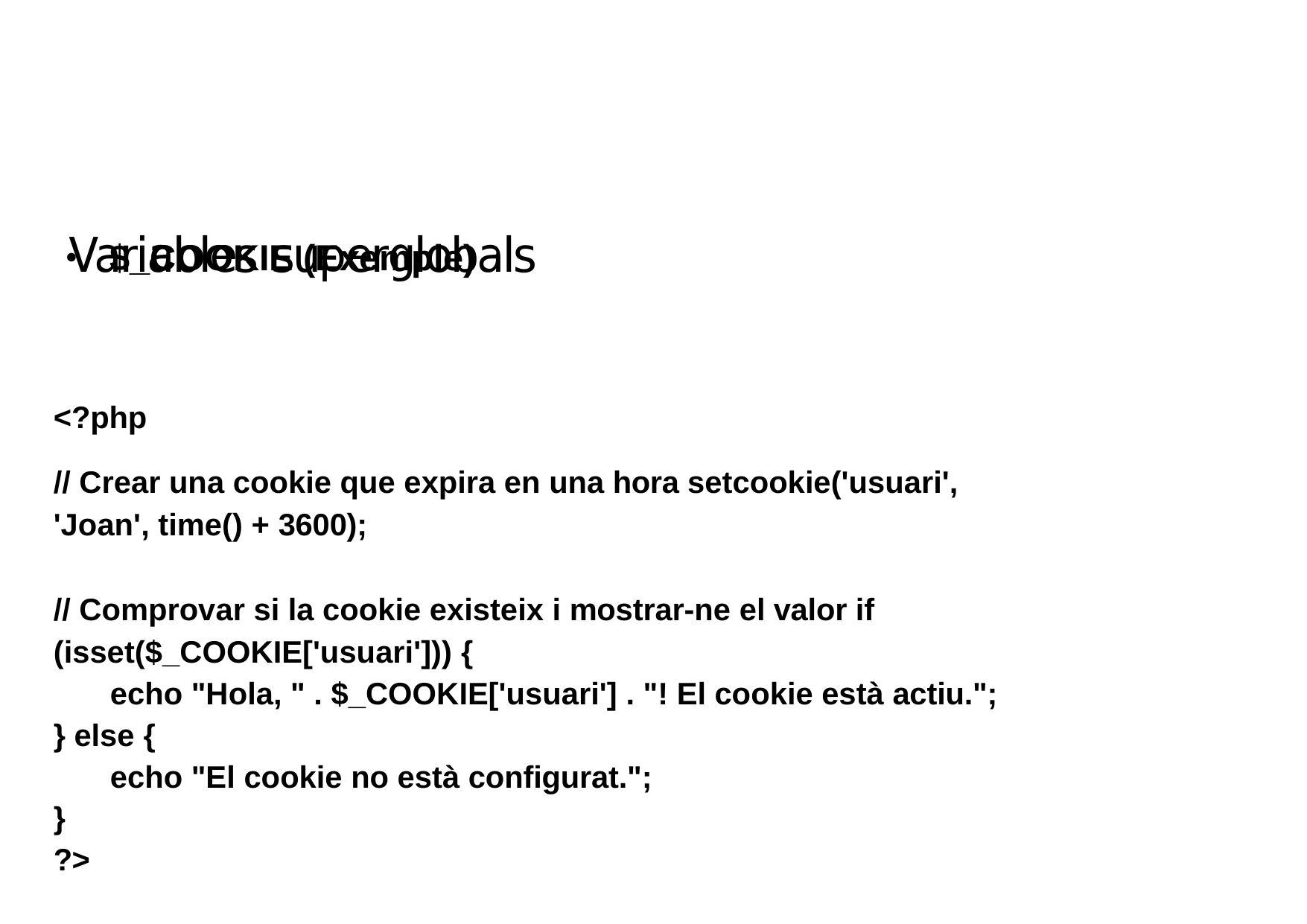

# Variables superglobals
$_COOKIE (Exemple)
<?php
// Crear una cookie que expira en una hora setcookie('usuari', 'Joan', time() + 3600);

// Comprovar si la cookie existeix i mostrar-ne el valor if (isset($_COOKIE['usuari'])) {
echo "Hola, " . $_COOKIE['usuari'] . "! El cookie està actiu.";
} else {
echo "El cookie no està configurat.";
}
?>